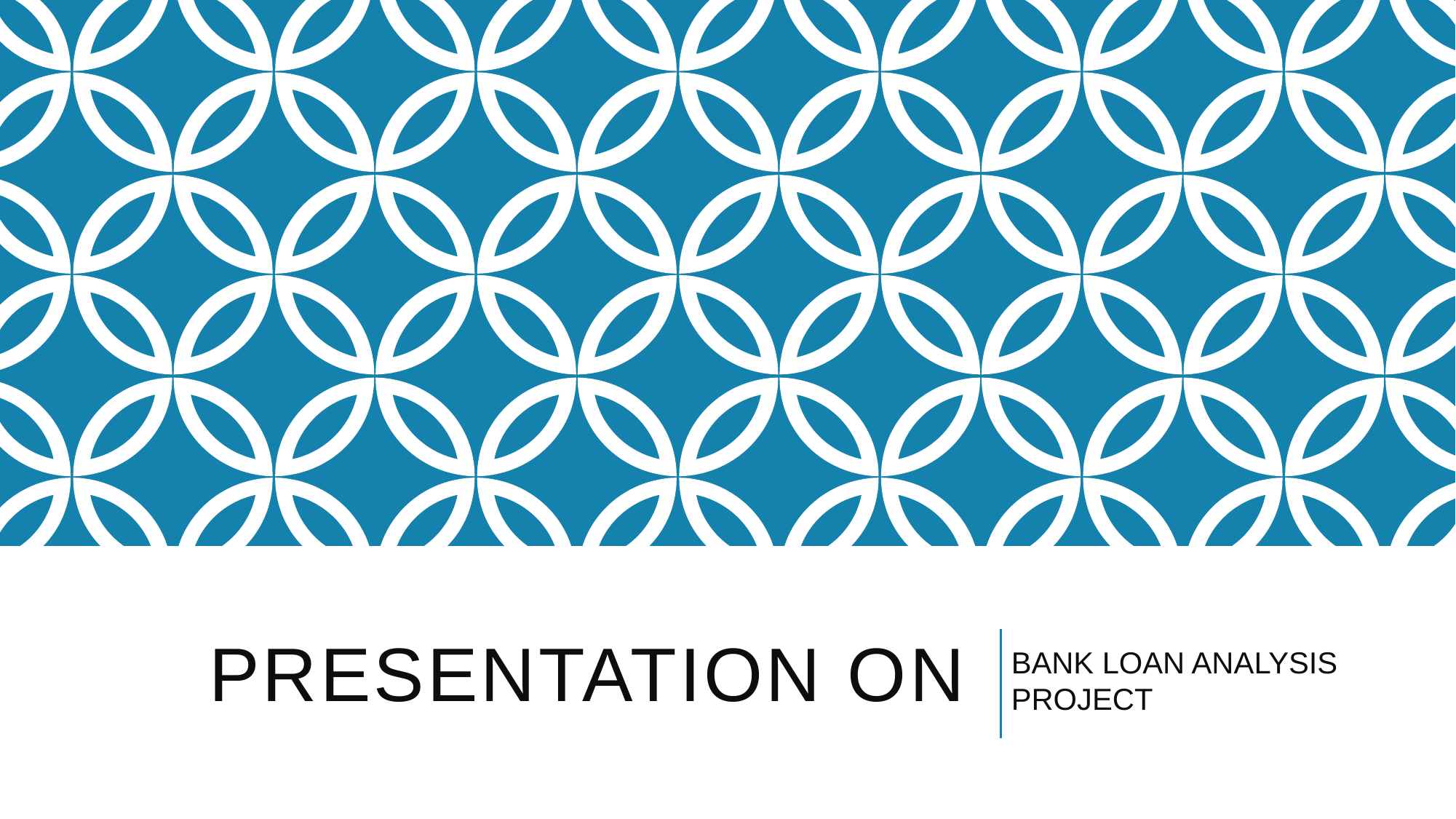

# Presentation on
BANK LOAN ANALYSIS PROJECT